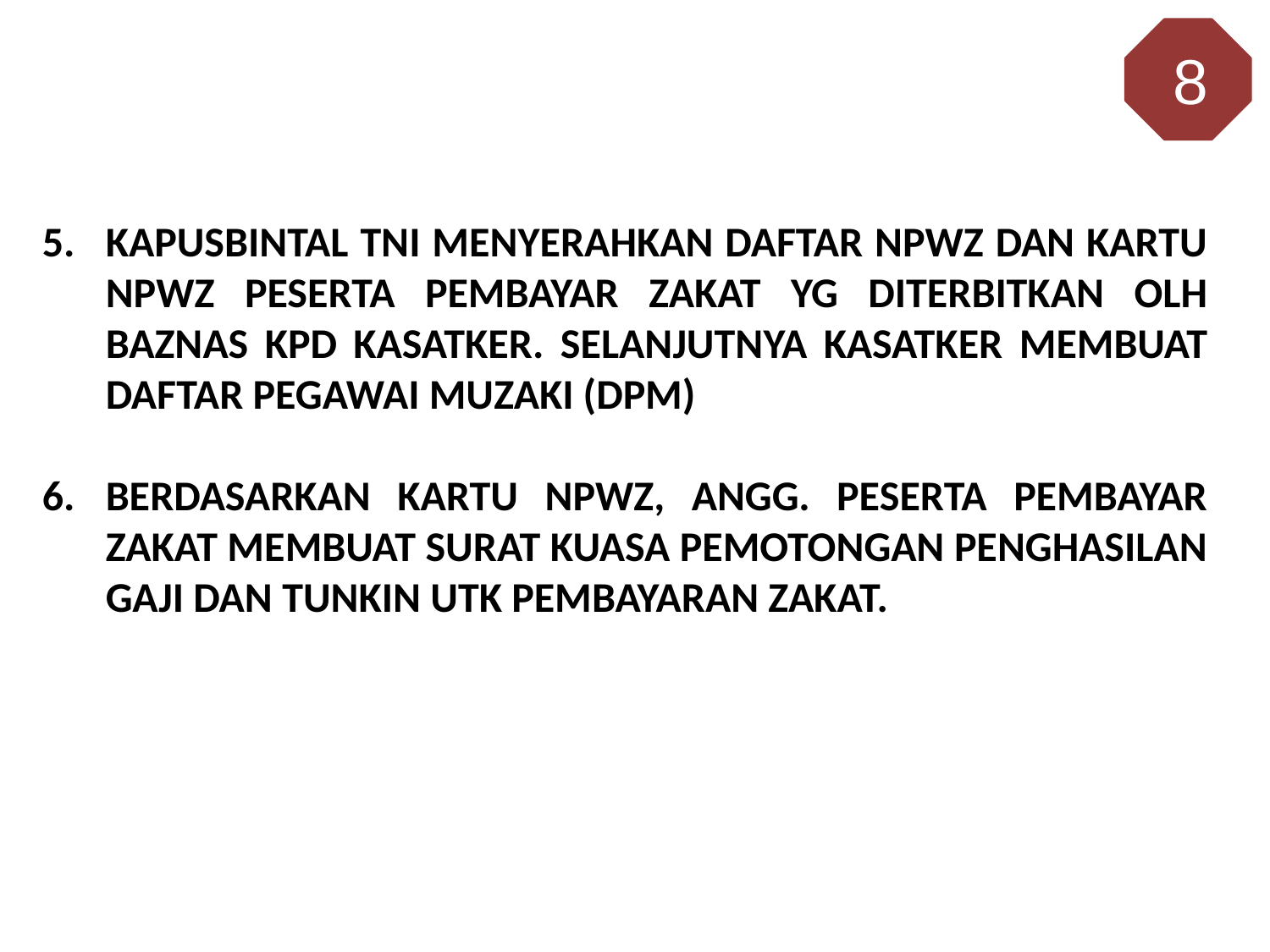

8
KAPUSBINTAL TNI MENYERAHKAN DAFTAR NPWZ DAN KARTU NPWZ PESERTA PEMBAYAR ZAKAT YG DITERBITKAN OLH BAZNAS KPD KASATKER. SELANJUTNYA KASATKER MEMBUAT DAFTAR PEGAWAI MUZAKI (DPM)

BERDASARKAN KARTU NPWZ, ANGG. PESERTA PEMBAYAR ZAKAT MEMBUAT SURAT KUASA PEMOTONGAN PENGHASILAN GAJI DAN TUNKIN UTK PEMBAYARAN ZAKAT.